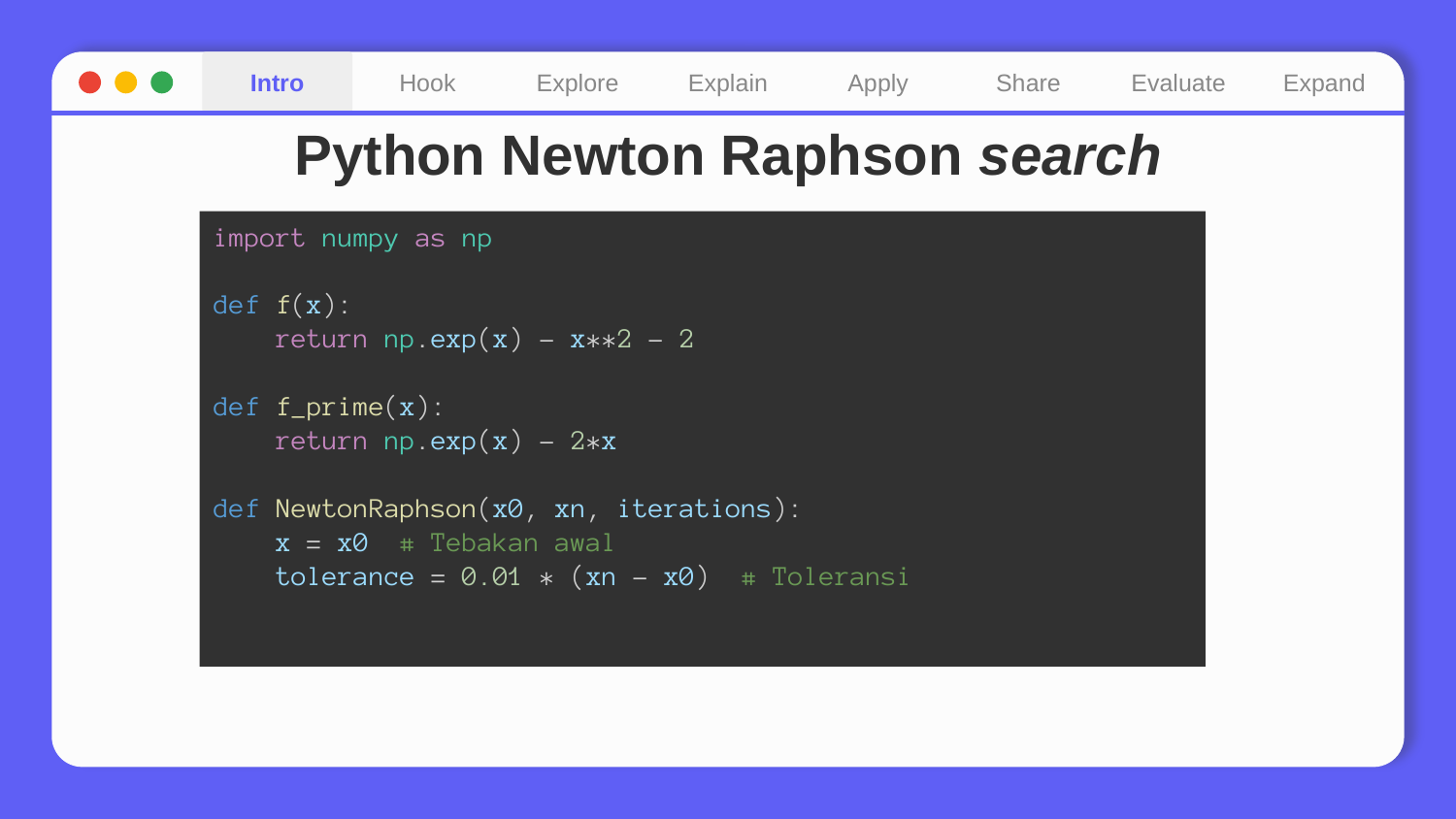

Intro
Hook
Explore
Explain
Apply
Share
Evaluate
Expand

# Python Newton Raphson search
import numpy as np
def f(x):
    return np.exp(x) - x**2 - 2
def f_prime(x):
    return np.exp(x) - 2*x
def NewtonRaphson(x0, xn, iterations):
    x = x0  # Tebakan awal
    tolerance = 0.01 * (xn - x0)  # Toleransi